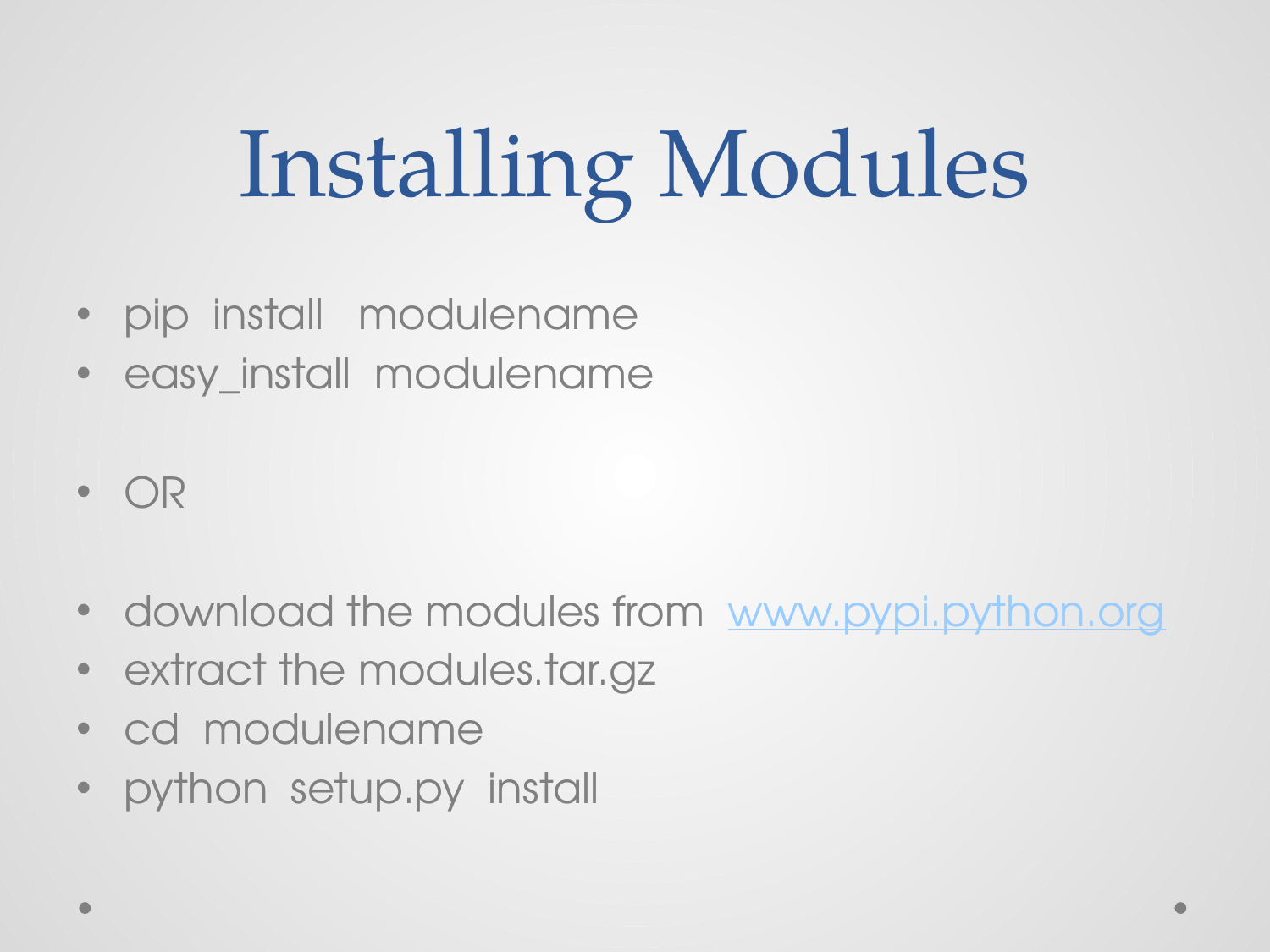

# Installing Modules

pip  install   modulename
easy_install  modulename

OR

download the modules from  www.pypi.python.org
extract the modules.tar.gz
cd  modulename
python  setup.py  install